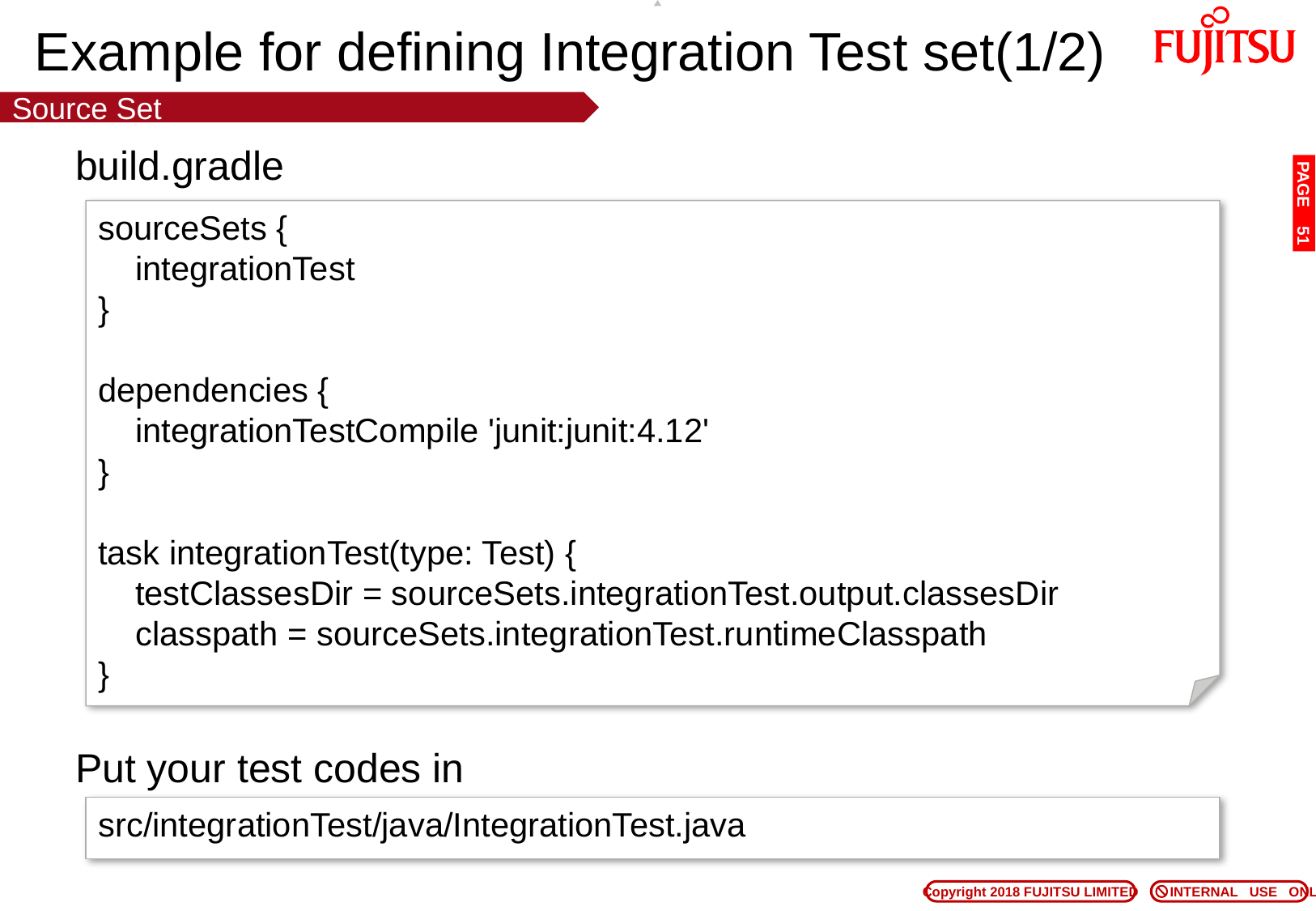

# Example for defining Integration Test set(1/2)
Source Set
build.gradle
PAGE    51
sourceSets {
    integrationTest
}

dependencies {
    integrationTestCompile 'junit:junit:4.12'
}

task integrationTest(type: Test) {
    testClassesDir = sourceSets.integrationTest.output.classesDir
    classpath = sourceSets.integrationTest.runtimeClasspath
}
Put your test codes in
src/integrationTest/java/IntegrationTest.java